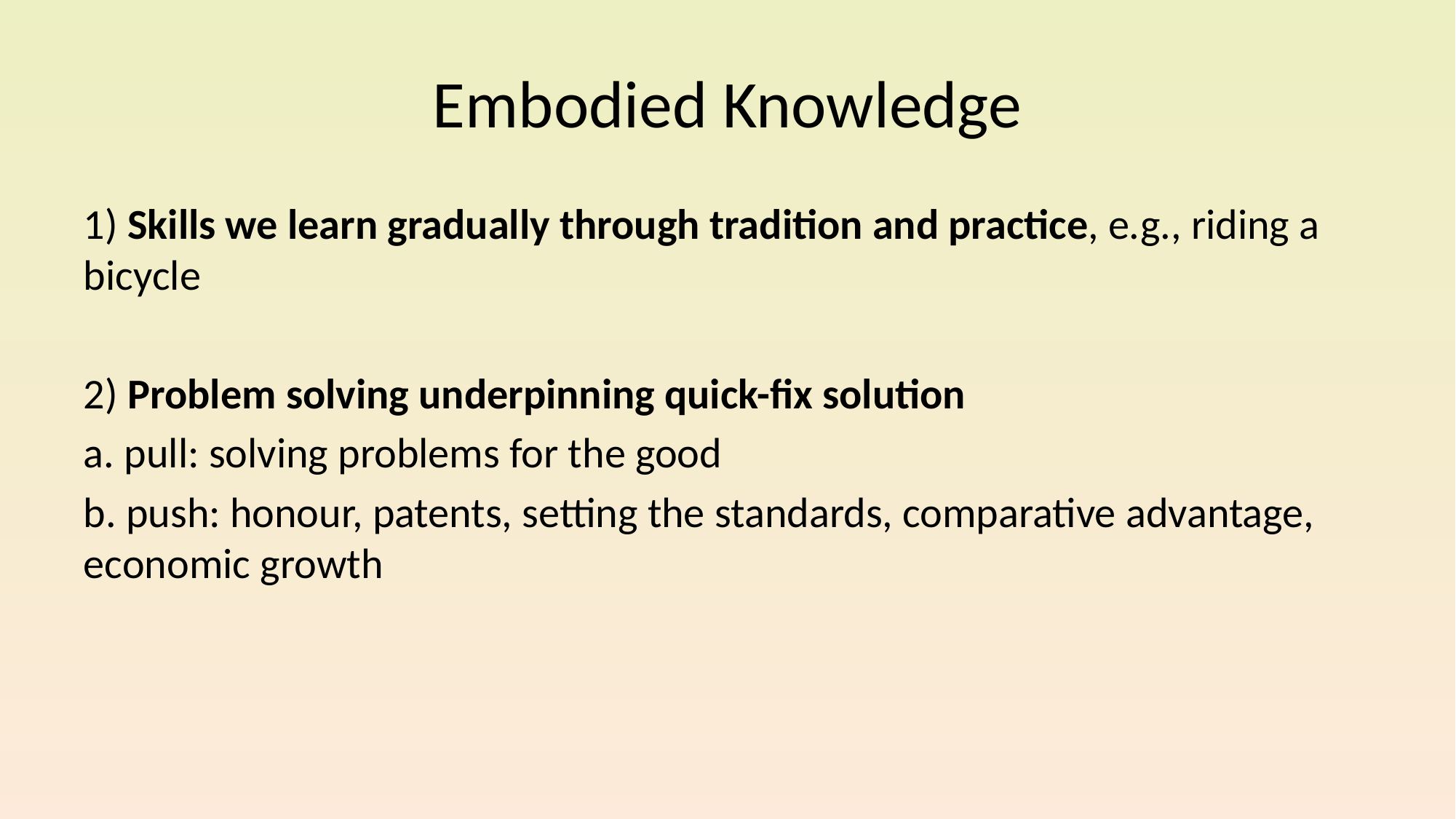

# Embodied Knowledge
1) Skills we learn gradually through tradition and practice, e.g., riding a bicycle

2) Problem solving underpinning quick-fix solution
a. pull: solving problems for the good
b. push: honour, patents, setting the standards, comparative advantage, economic growth